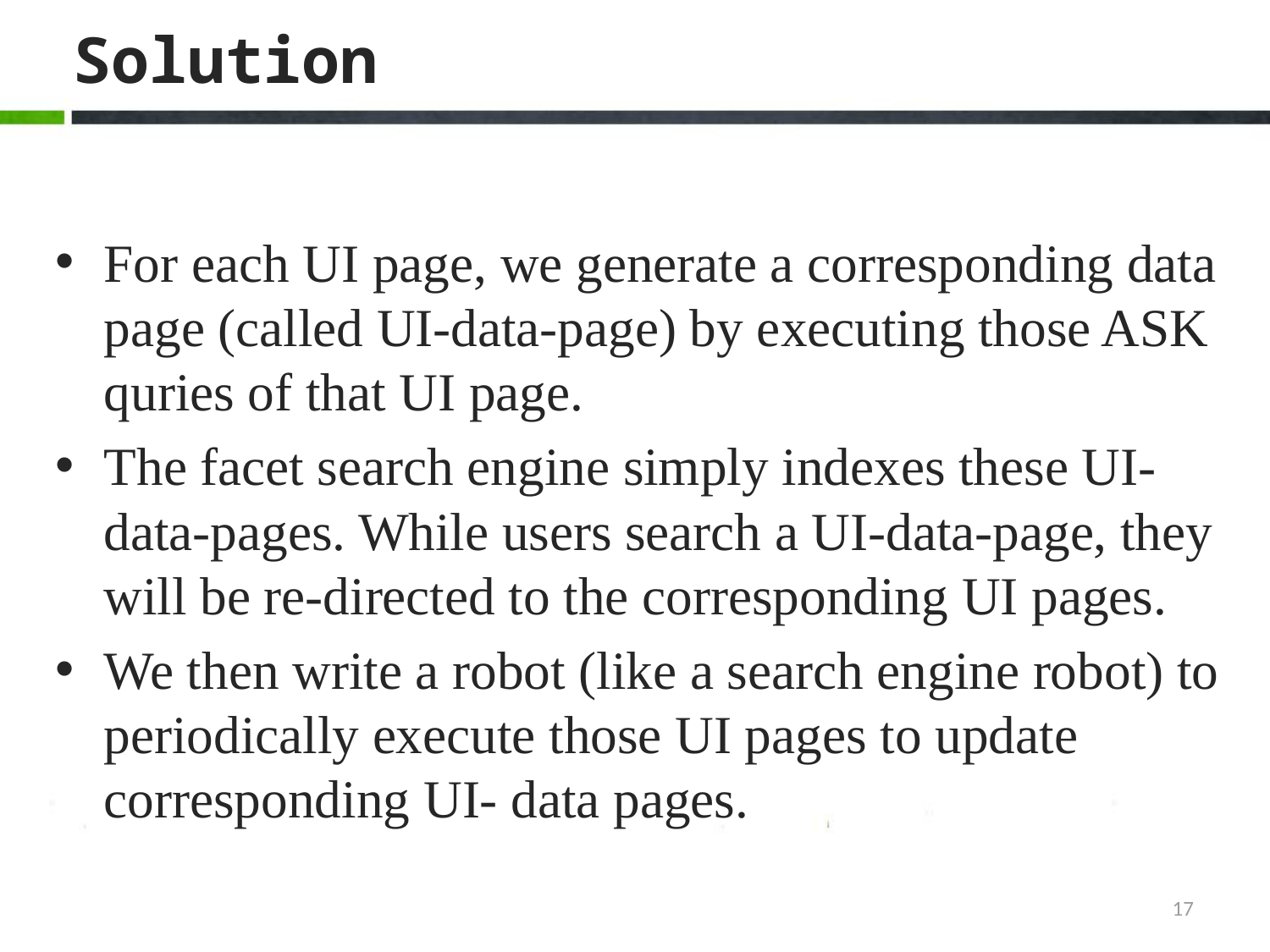

# Solution
For each UI page, we generate a corresponding data page (called UI-data-page) by executing those ASK quries of that UI page.
The facet search engine simply indexes these UI-data-pages. While users search a UI-data-page, they will be re-directed to the corresponding UI pages.
We then write a robot (like a search engine robot) to periodically execute those UI pages to update corresponding UI- data pages.
17